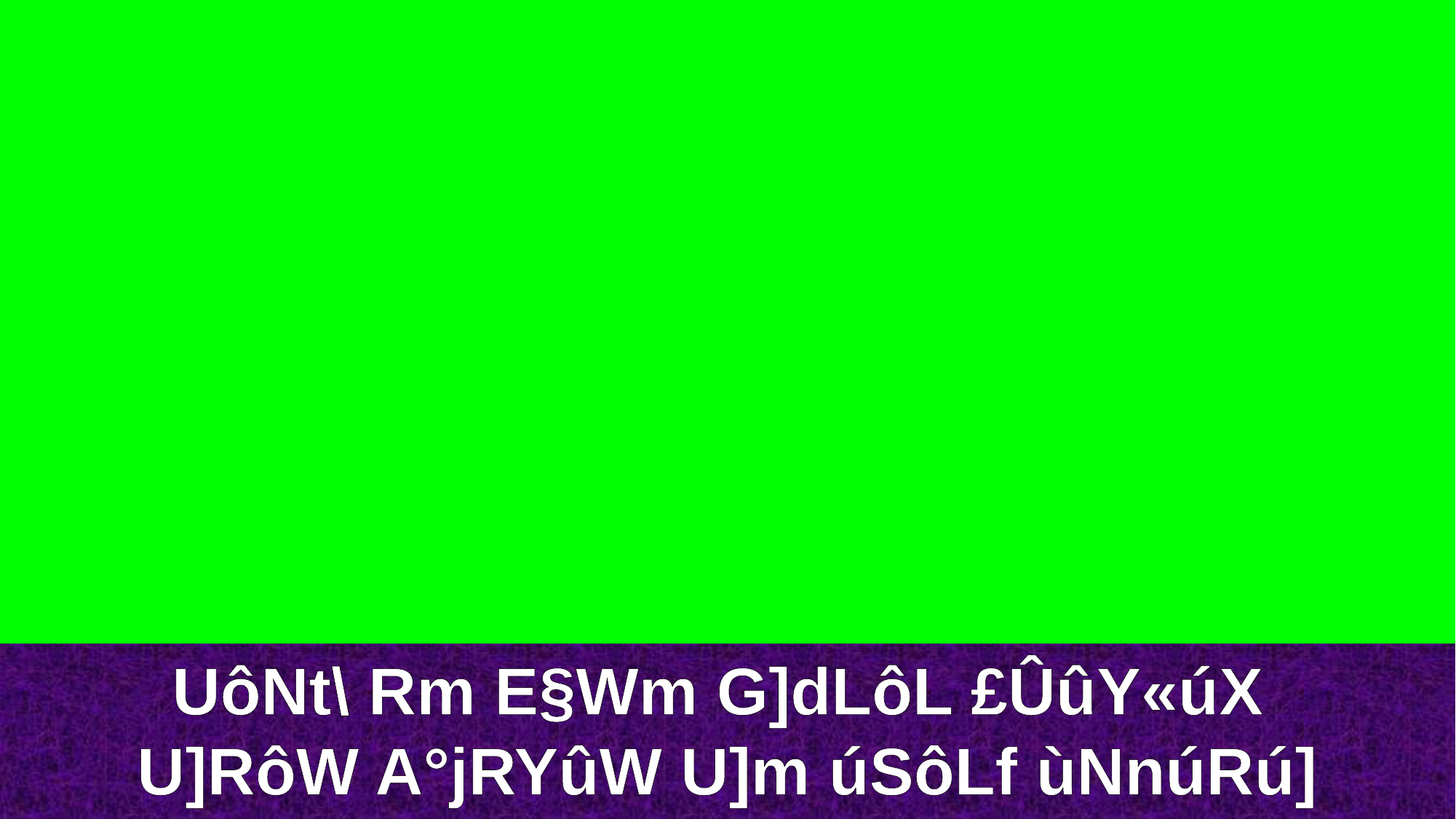

UôNt\ Rm E§Wm G]dLôL £ÛûY«úX
U]RôW A°jRYûW U]m úSôLf ùNnúRú]